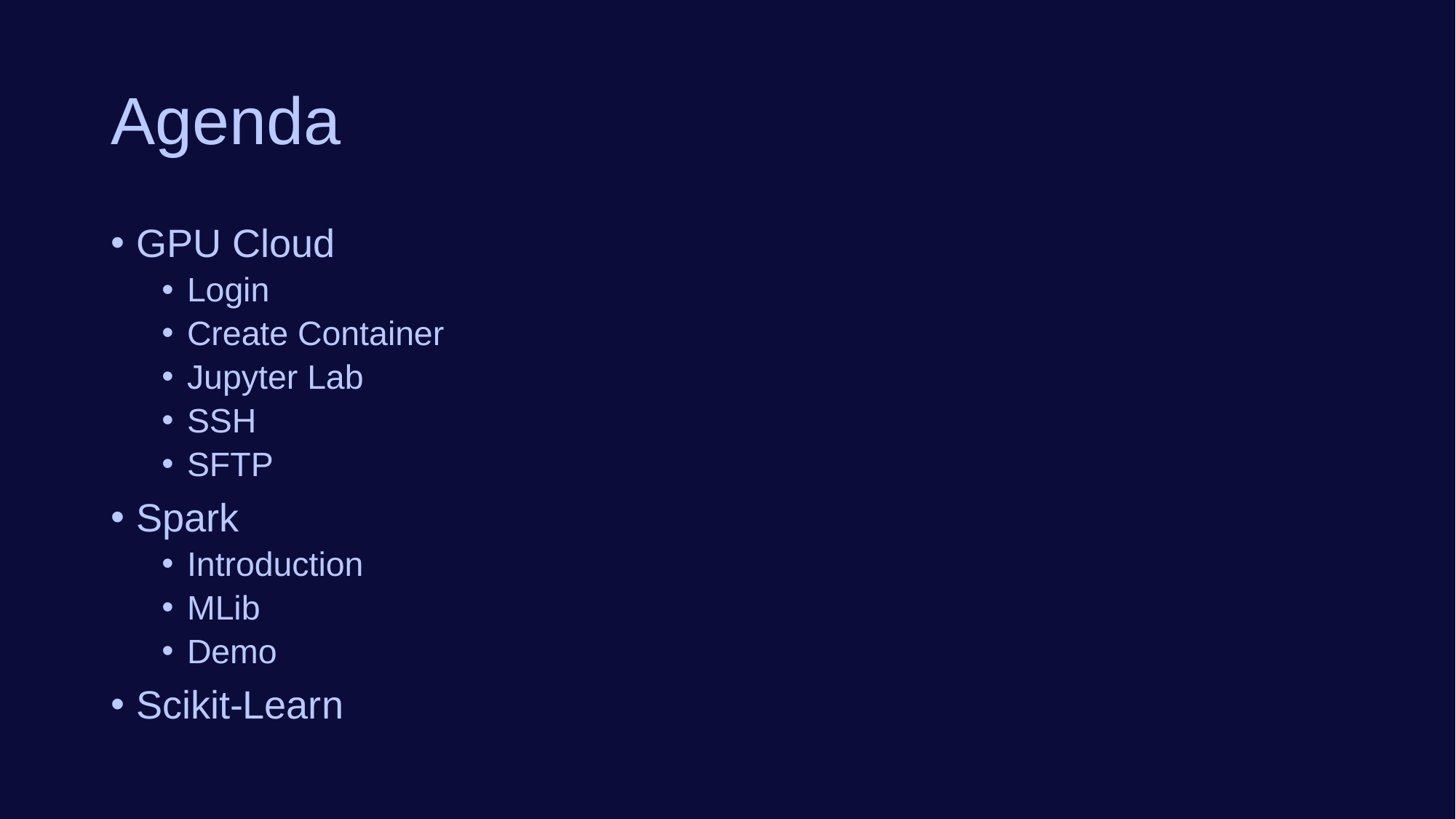

# Agenda
GPU Cloud
Login
Create Container
Jupyter Lab
SSH
SFTP
Spark
Introduction
MLib
Demo
Scikit-Learn